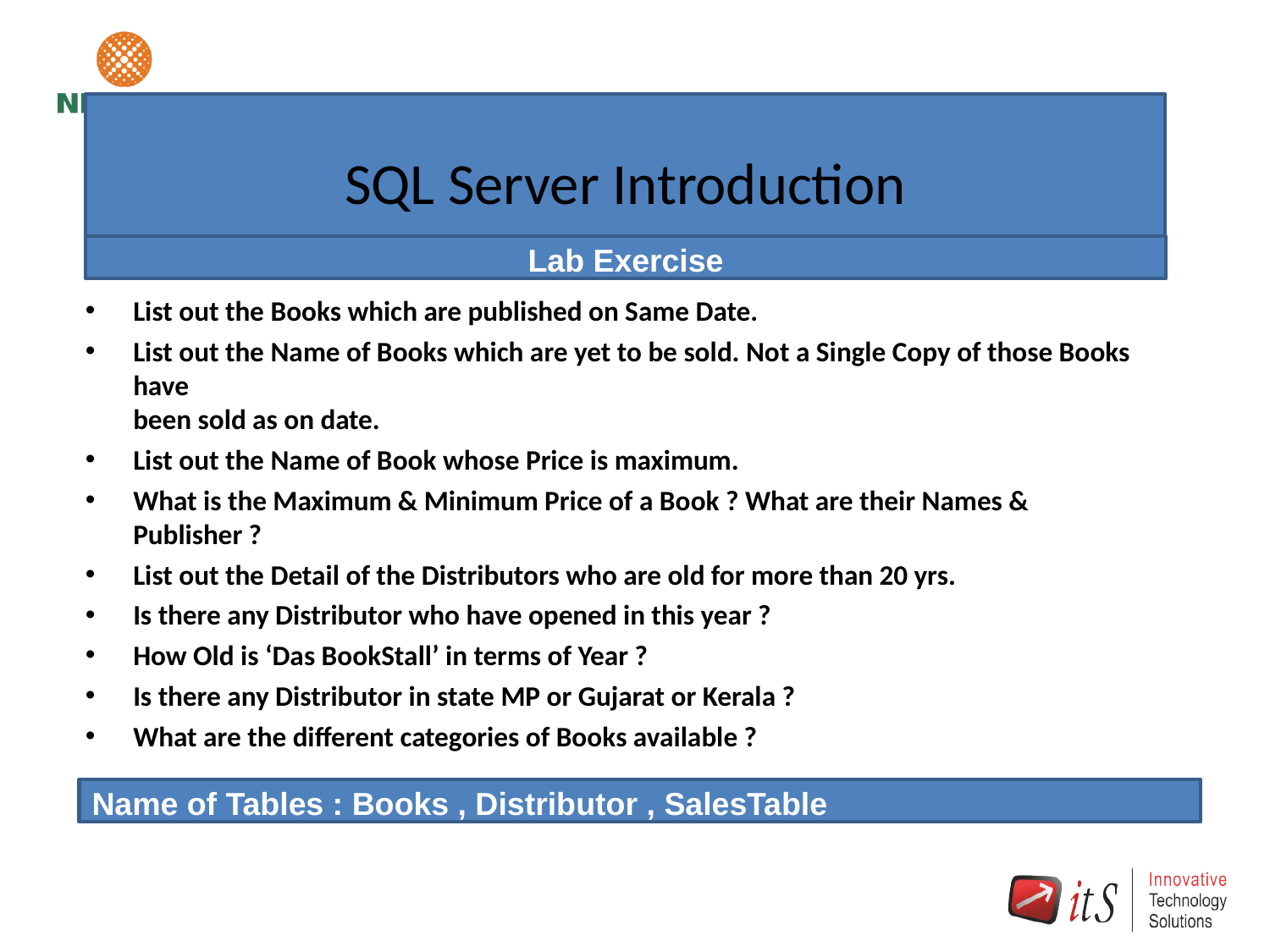

# SQL Server Introduction
Lab Exercise
List out the Books which are published on Same Date.
List out the Name of Books which are yet to be sold. Not a Single Copy of those Books have
been sold as on date.
List out the Name of Book whose Price is maximum.
What is the Maximum & Minimum Price of a Book ? What are their Names & Publisher ?
List out the Detail of the Distributors who are old for more than 20 yrs.
Is there any Distributor who have opened in this year ?
How Old is ‘Das BookStall’ in terms of Year ?
Is there any Distributor in state MP or Gujarat or Kerala ?
What are the different categories of Books available ?
Name of Tables : Books , Distributor , SalesTable